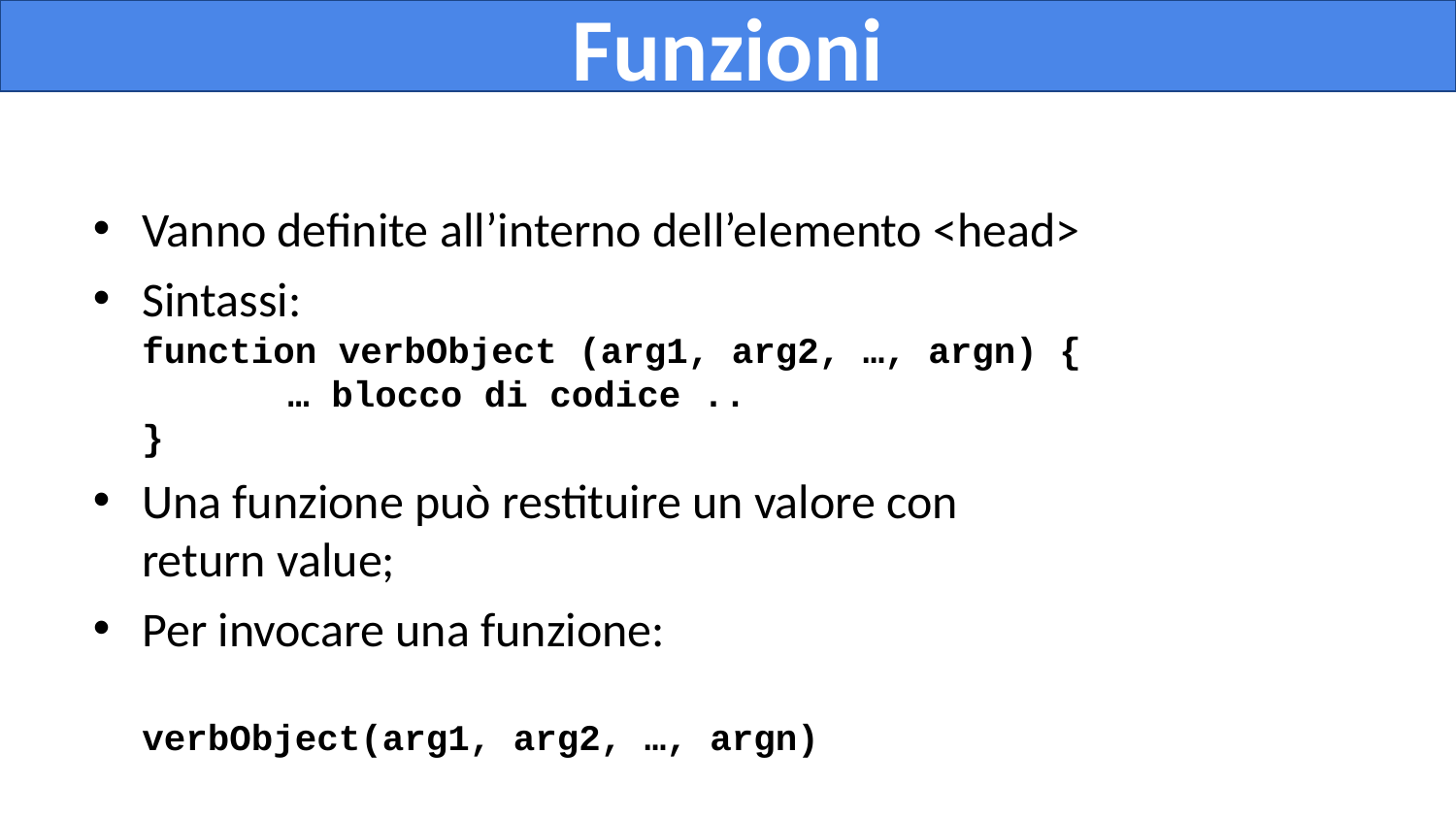

Funzioni
Vanno definite all’interno dell’elemento <head>
Sintassi:
function verbObject (arg1, arg2, …, argn) {
	… blocco di codice ..
}
Una funzione può restituire un valore con
return value;
Per invocare una funzione:
verbObject(arg1, arg2, …, argn)